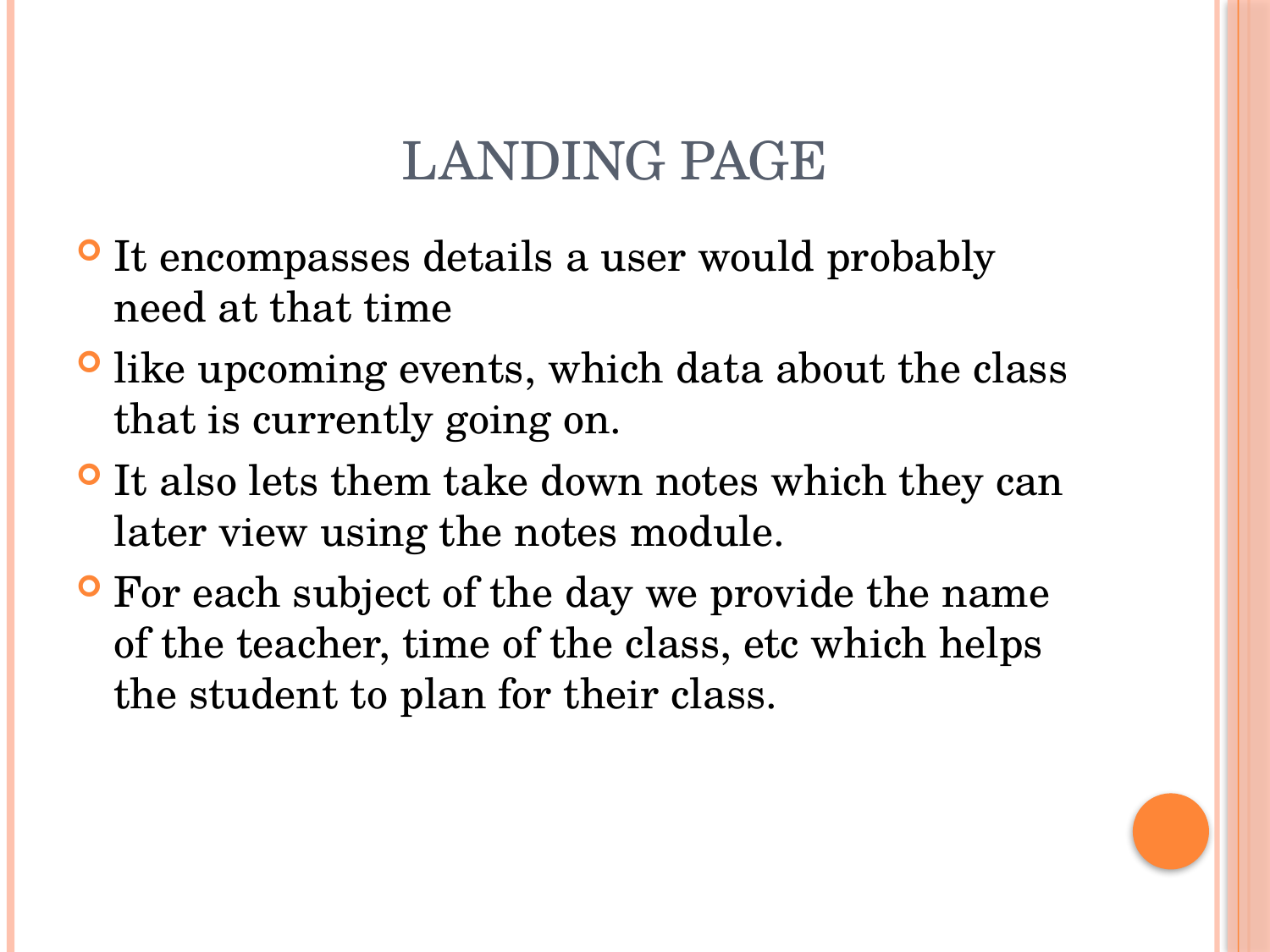

# Landing Page
It encompasses details a user would probably need at that time
like upcoming events, which data about the class that is currently going on.
It also lets them take down notes which they can later view using the notes module.
For each subject of the day we provide the name of the teacher, time of the class, etc which helps the student to plan for their class.